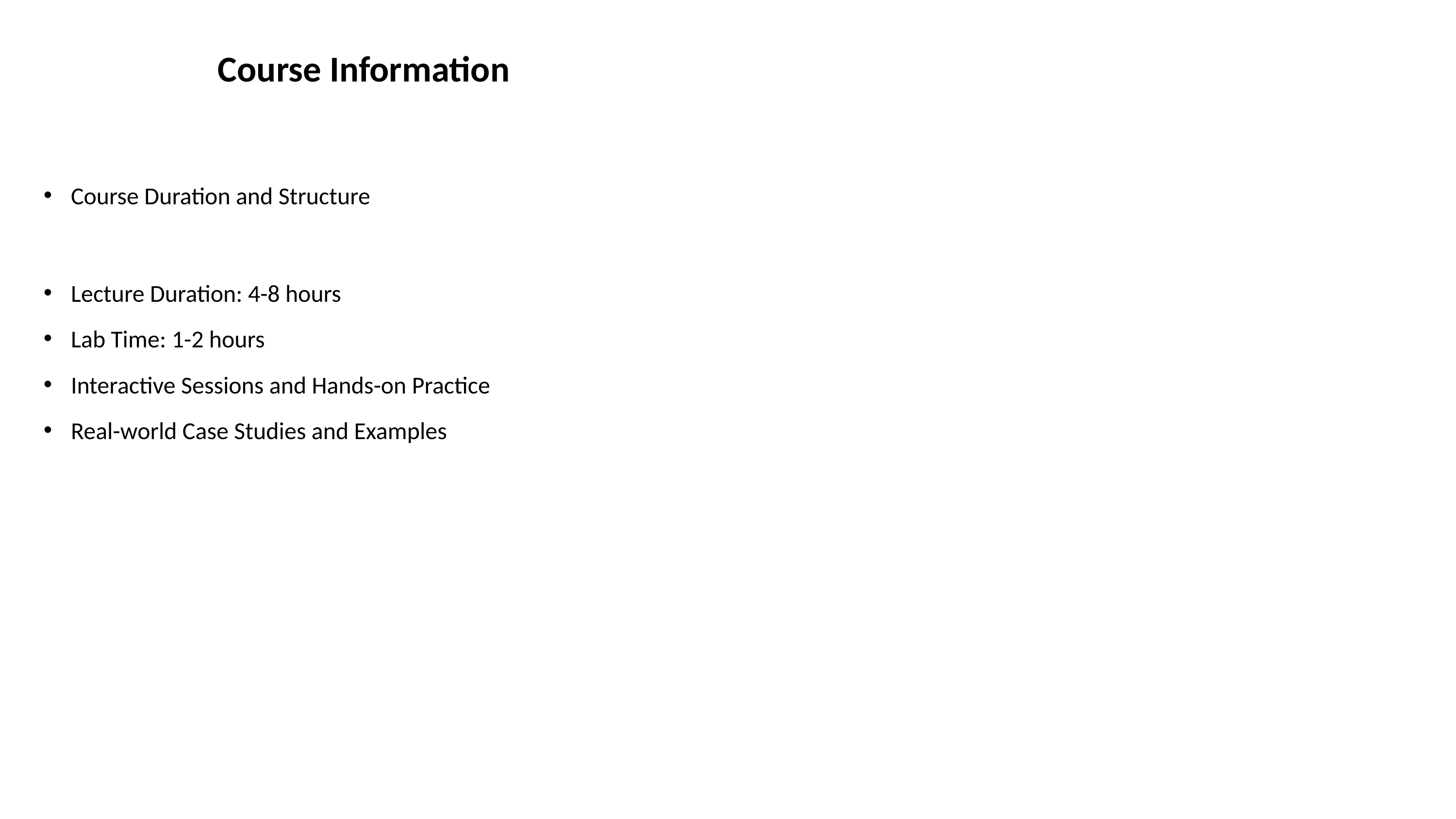

# Course Information

Course Duration and Structure

Lecture Duration: 4-8 hours
Lab Time: 1-2 hours
Interactive Sessions and Hands-on Practice
Real-world Case Studies and Examples